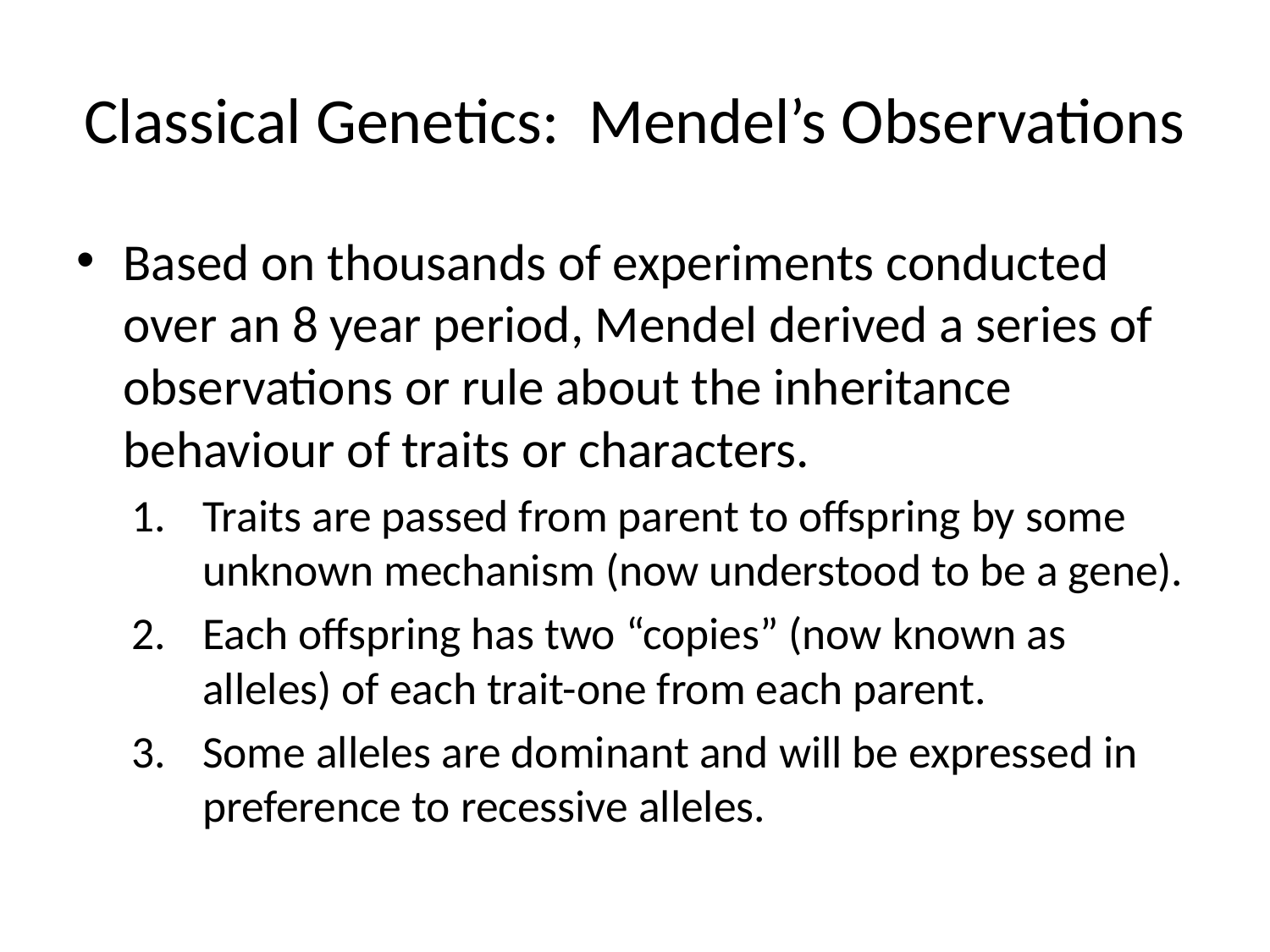

# Classical Genetics:  Mendel’s Observations
Based on thousands of experiments conducted over an 8 year period, Mendel derived a series of observations or rule about the inheritance behaviour of traits or characters.
Traits are passed from parent to offspring by some unknown mechanism (now understood to be a gene).
Each offspring has two “copies” (now known as alleles) of each trait-one from each parent.
Some alleles are dominant and will be expressed in preference to recessive alleles.